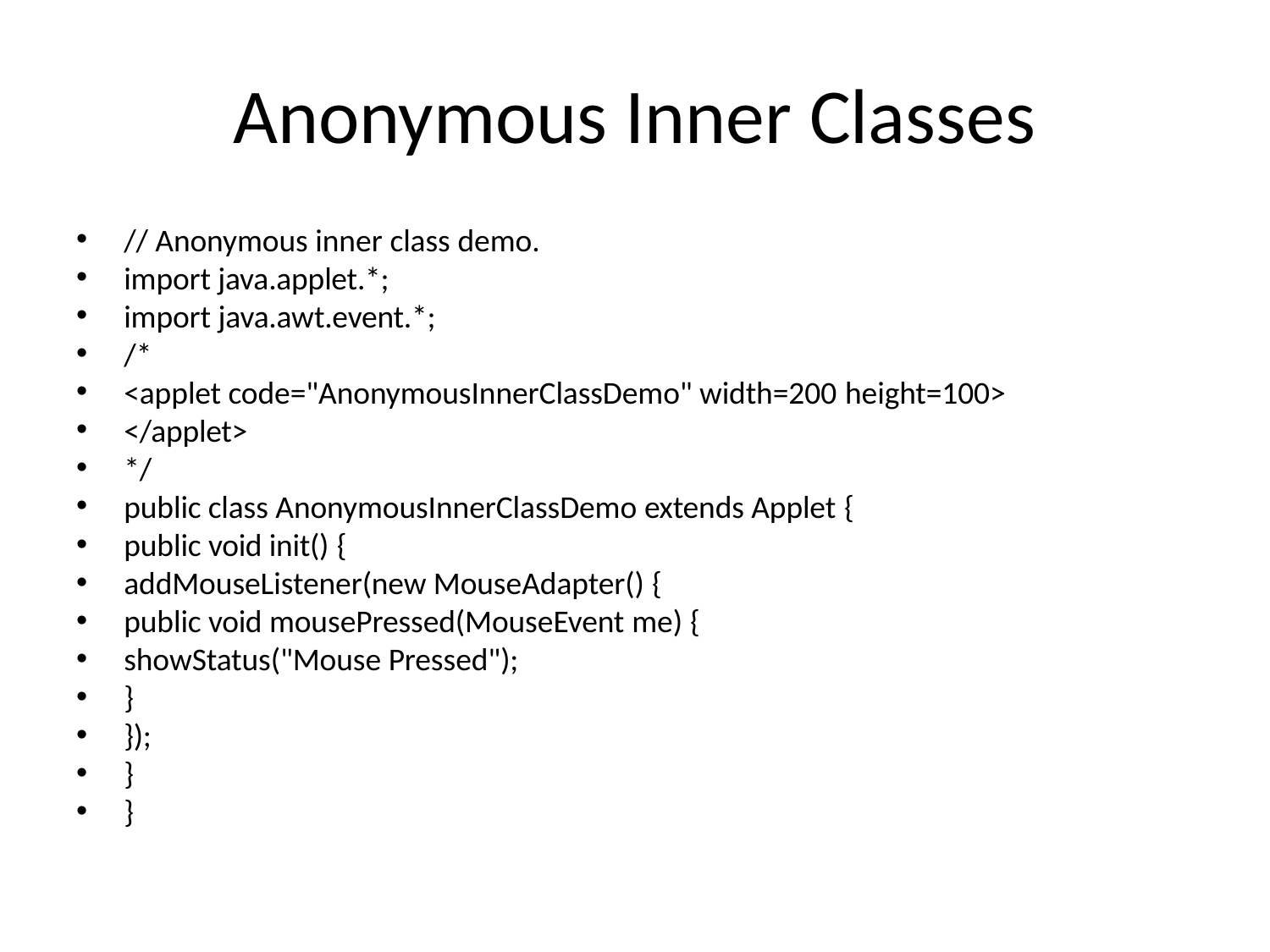

# Anonymous Inner Classes
// Anonymous inner class demo.
import java.applet.*;
import java.awt.event.*;
/*
<applet code="AnonymousInnerClassDemo" width=200 height=100>
</applet>
*/
public class AnonymousInnerClassDemo extends Applet {
public void init() {
addMouseListener(new MouseAdapter() {
public void mousePressed(MouseEvent me) {
showStatus("Mouse Pressed");
}
});
}
}